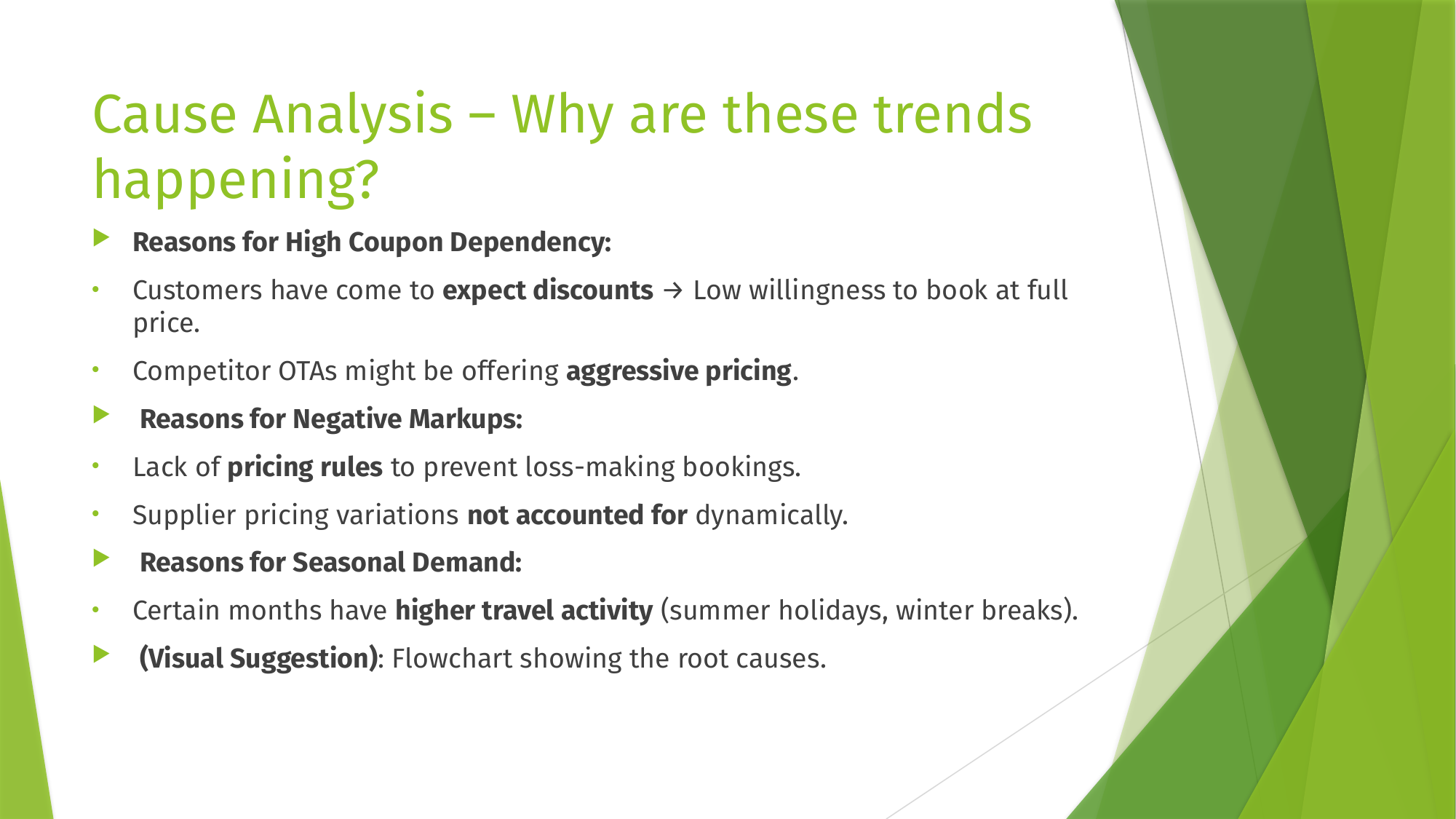

# Cause Analysis – Why are these trends happening?
Reasons for High Coupon Dependency:
Customers have come to expect discounts → Low willingness to book at full price.
Competitor OTAs might be offering aggressive pricing.
 Reasons for Negative Markups:
Lack of pricing rules to prevent loss-making bookings.
Supplier pricing variations not accounted for dynamically.
 Reasons for Seasonal Demand:
Certain months have higher travel activity (summer holidays, winter breaks).
 (Visual Suggestion): Flowchart showing the root causes.